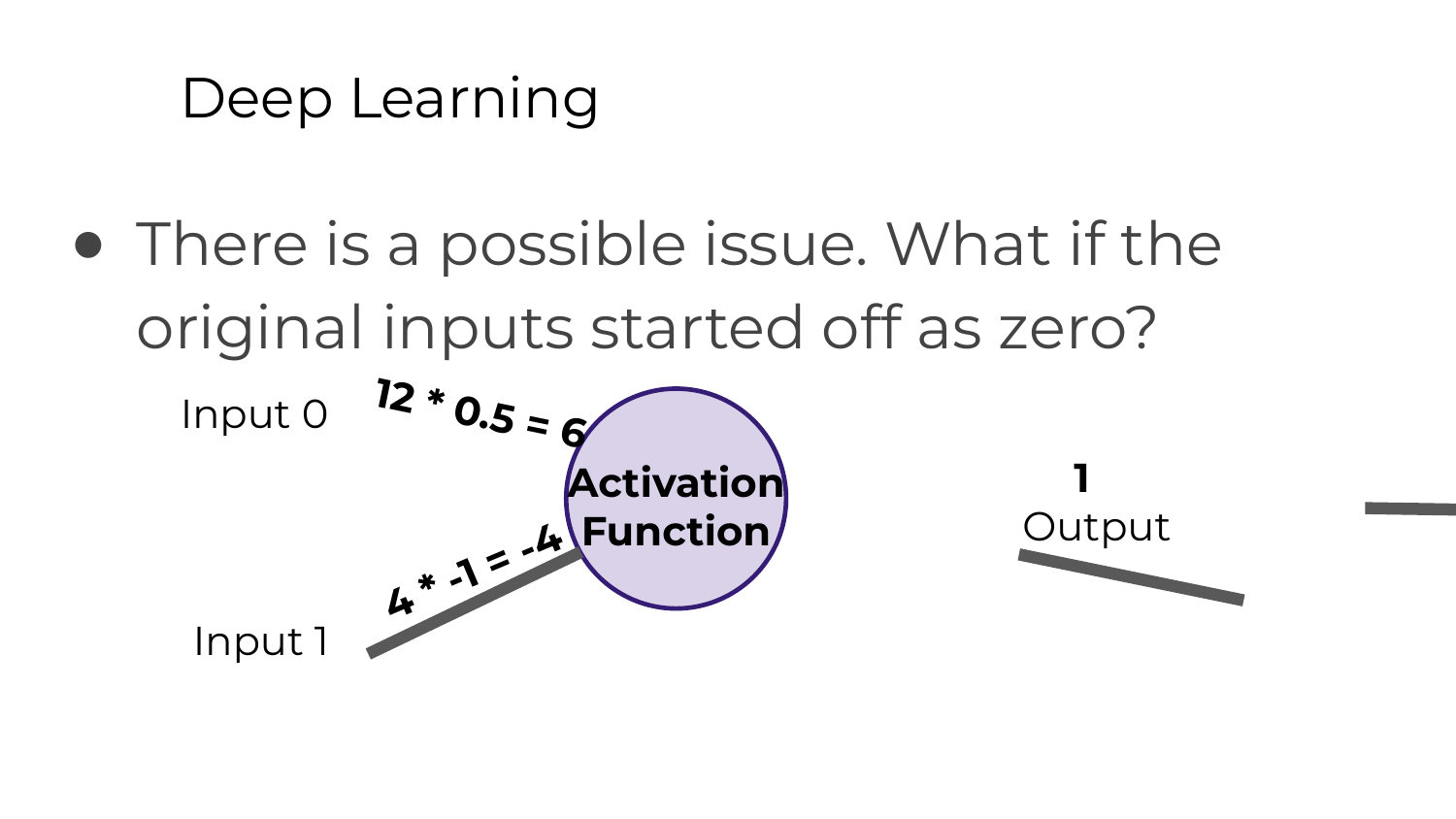

Deep Learning
There is a possible issue. What if the original inputs started off as zero?
Input 0
12 * 0.5 = 6

1
Activation
Function
Output

4 * -1 = -4

Input 1